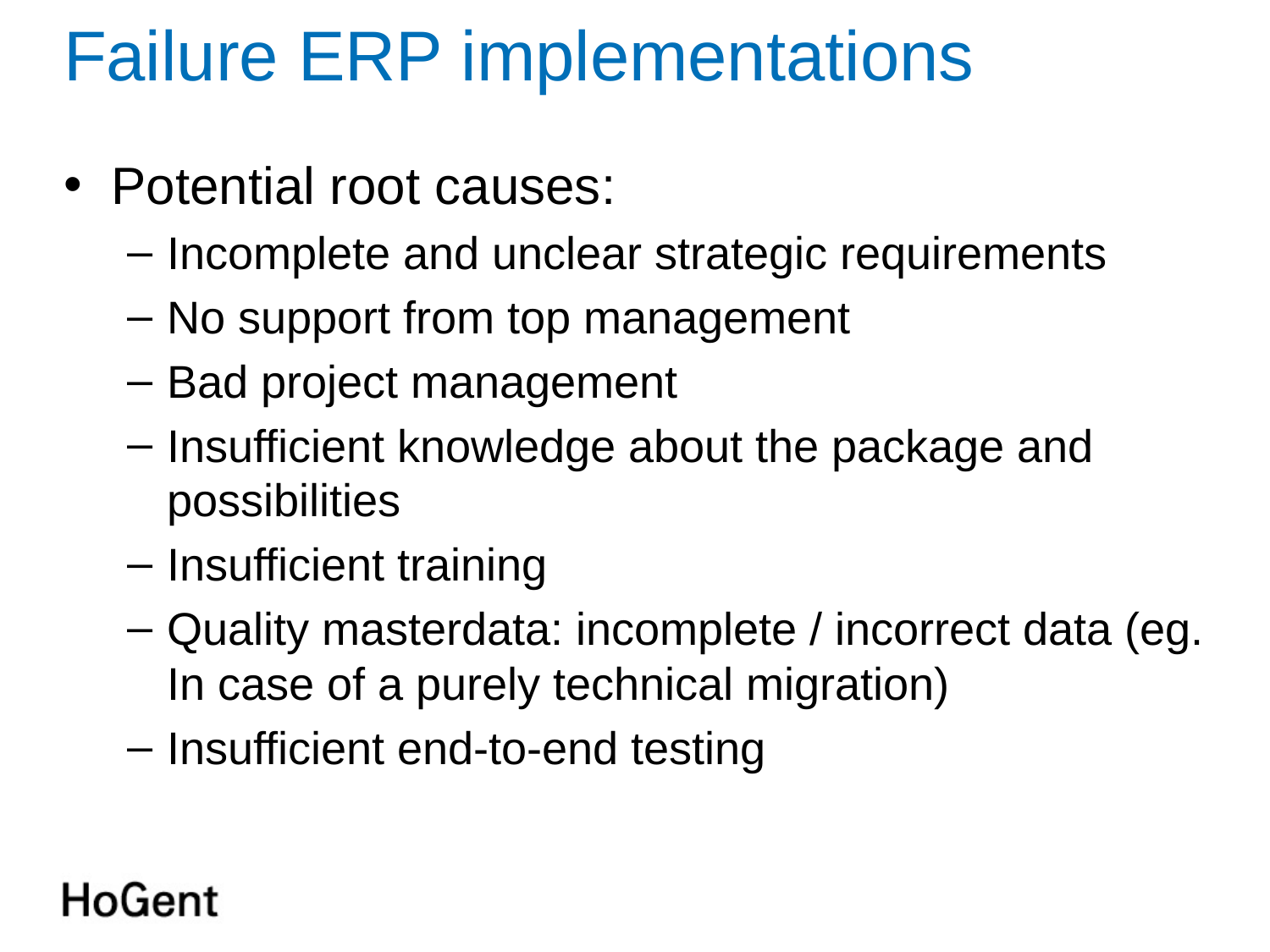

# Failure ERP implementations
Potential root causes:
Incomplete and unclear strategic requirements
No support from top management
Bad project management
Insufficient knowledge about the package and possibilities
Insufficient training
Quality masterdata: incomplete / incorrect data (eg. In case of a purely technical migration)
Insufficient end-to-end testing